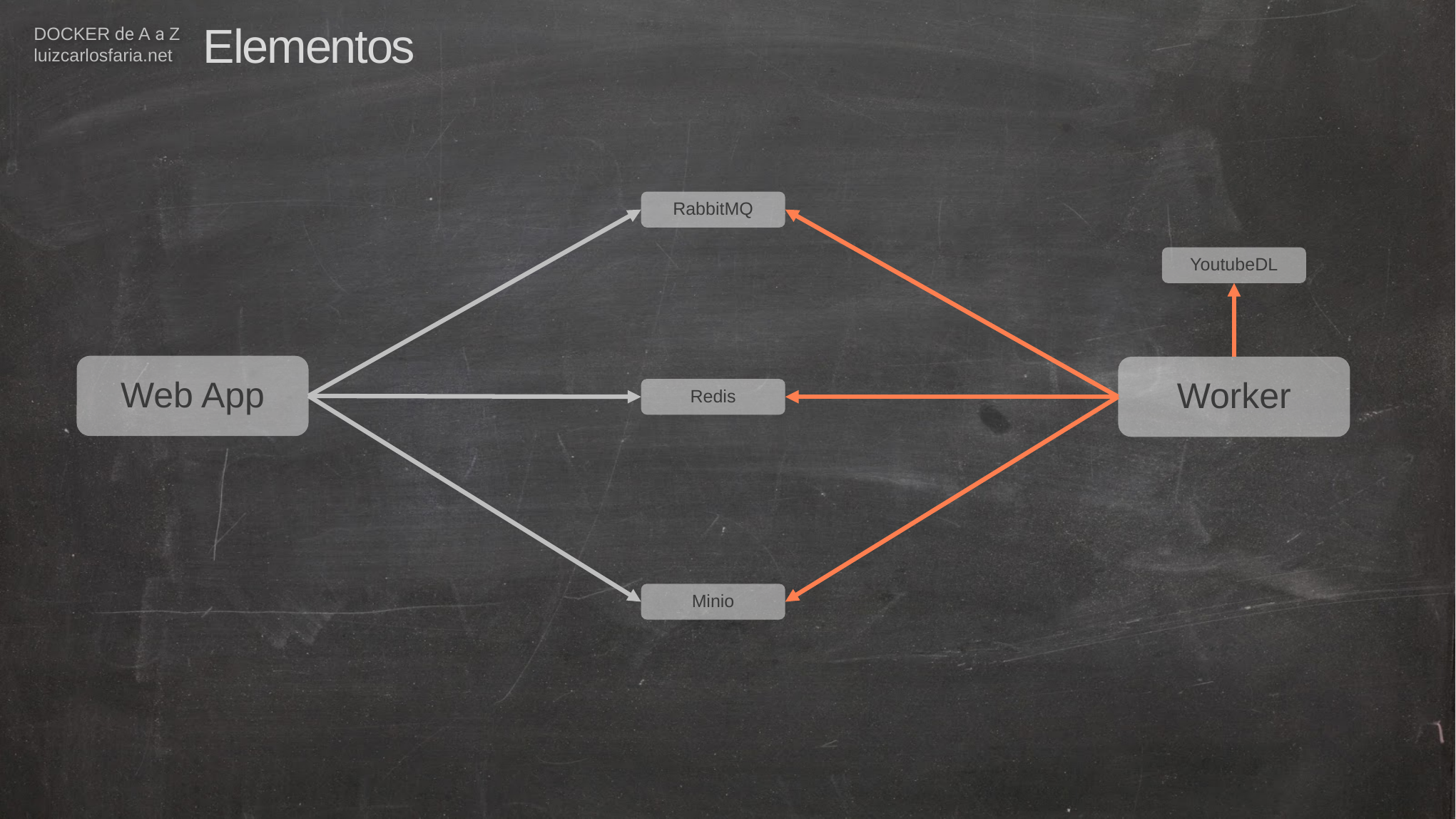

Elementos
RabbitMQ
YoutubeDL
Web App
Worker
Redis
Minio